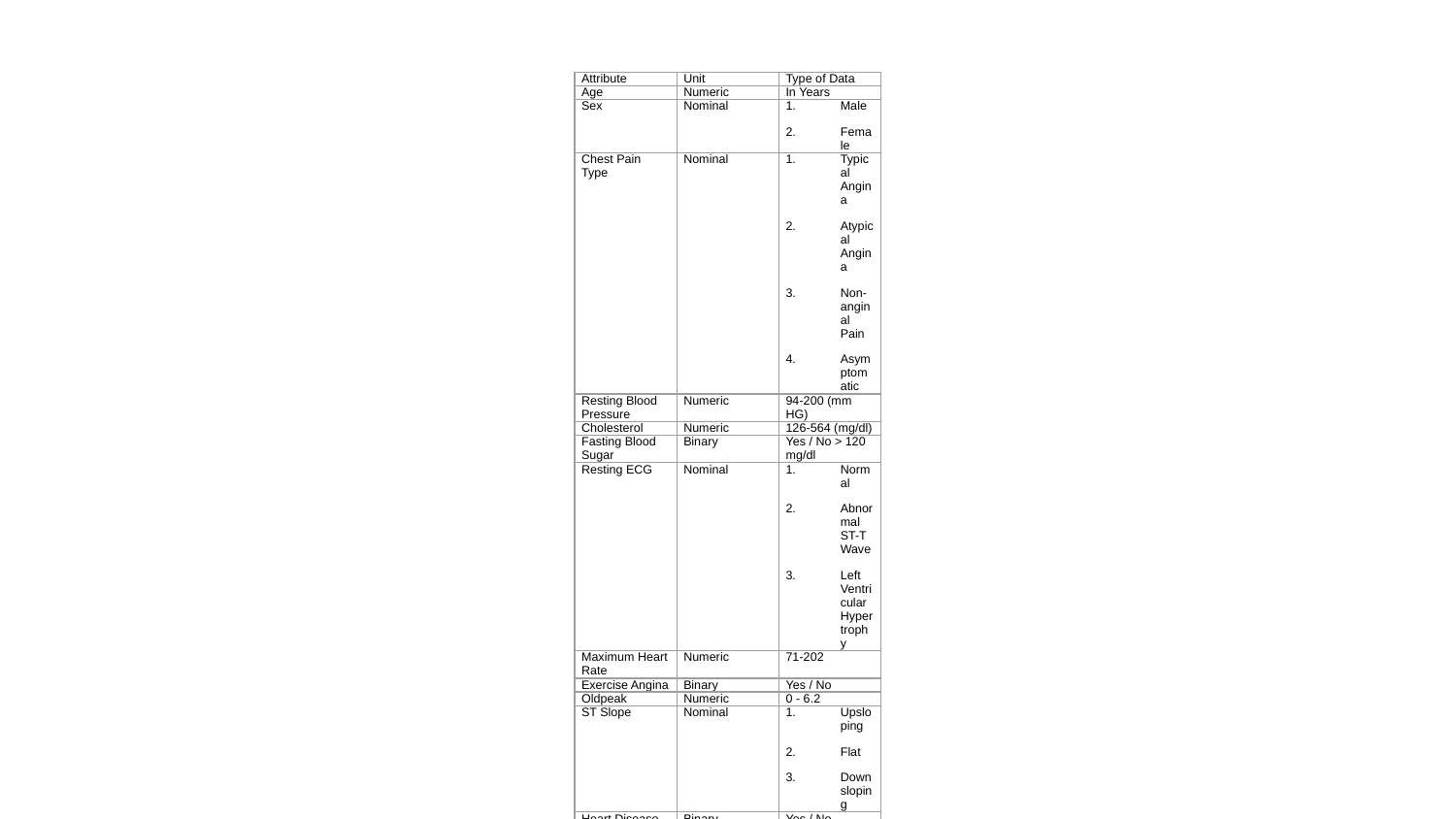

| Attribute | Unit | Type of Data |
| --- | --- | --- |
| Age | Numeric | In Years |
| Sex | Nominal | Male Female |
| Chest Pain Type | Nominal | Typical Angina Atypical Angina Non-anginal Pain Asymptomatic |
| Resting Blood Pressure | Numeric | 94-200 (mm HG) |
| Cholesterol | Numeric | 126-564 (mg/dl) |
| Fasting Blood Sugar | Binary | Yes / No > 120 mg/dl |
| Resting ECG | Nominal | Normal Abnormal ST-T Wave Left Ventricular Hypertrophy |
| Maximum Heart Rate | Numeric | 71-202 |
| Exercise Angina | Binary | Yes / No |
| Oldpeak | Numeric | 0 - 6.2 |
| ST Slope | Nominal | Upsloping Flat Downsloping |
| Heart Disease | Binary | Yes / No |